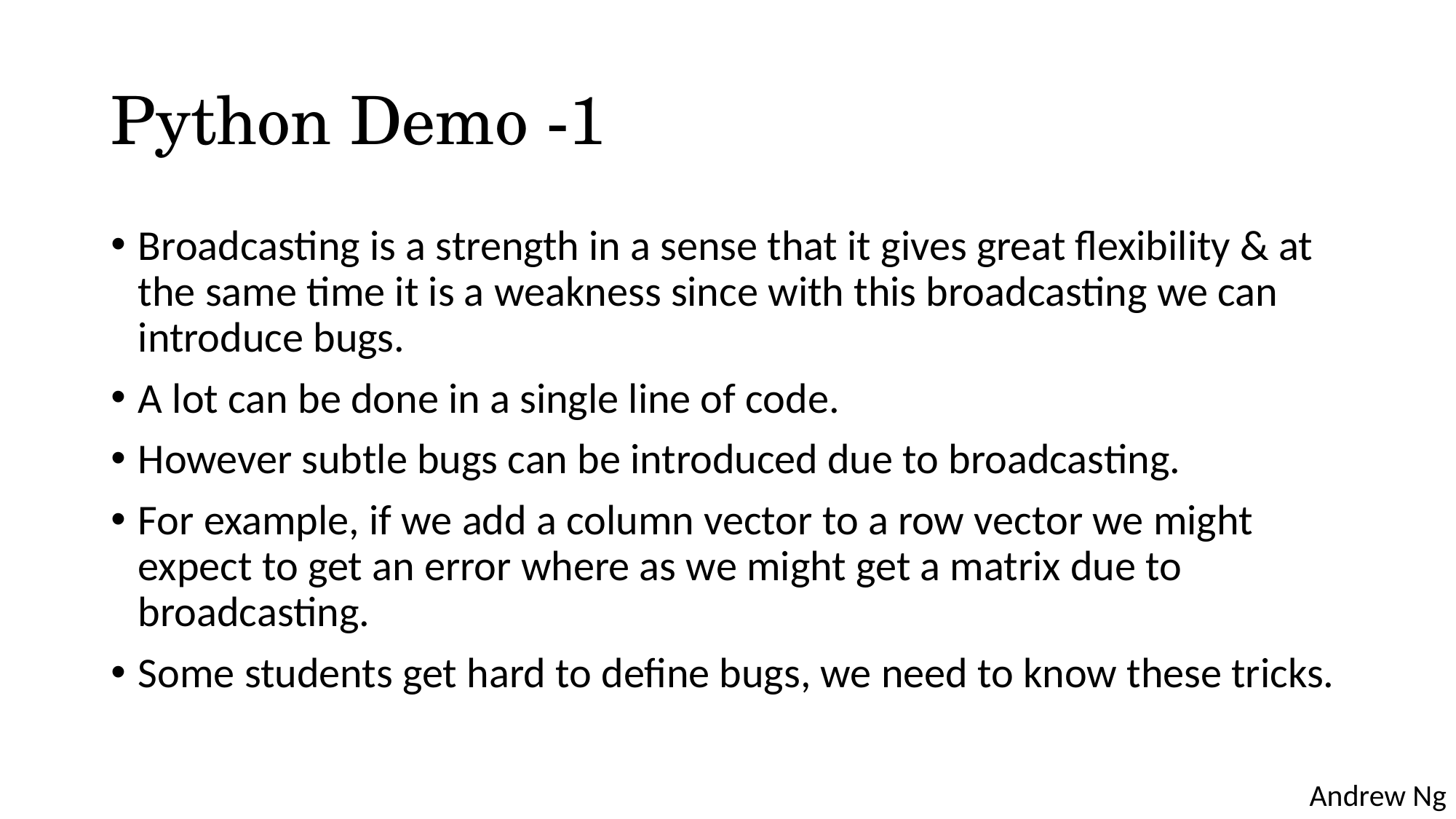

# Python Demo -1
Broadcasting is a strength in a sense that it gives great flexibility & at the same time it is a weakness since with this broadcasting we can introduce bugs.
A lot can be done in a single line of code.
However subtle bugs can be introduced due to broadcasting.
For example, if we add a column vector to a row vector we might expect to get an error where as we might get a matrix due to broadcasting.
Some students get hard to define bugs, we need to know these tricks.